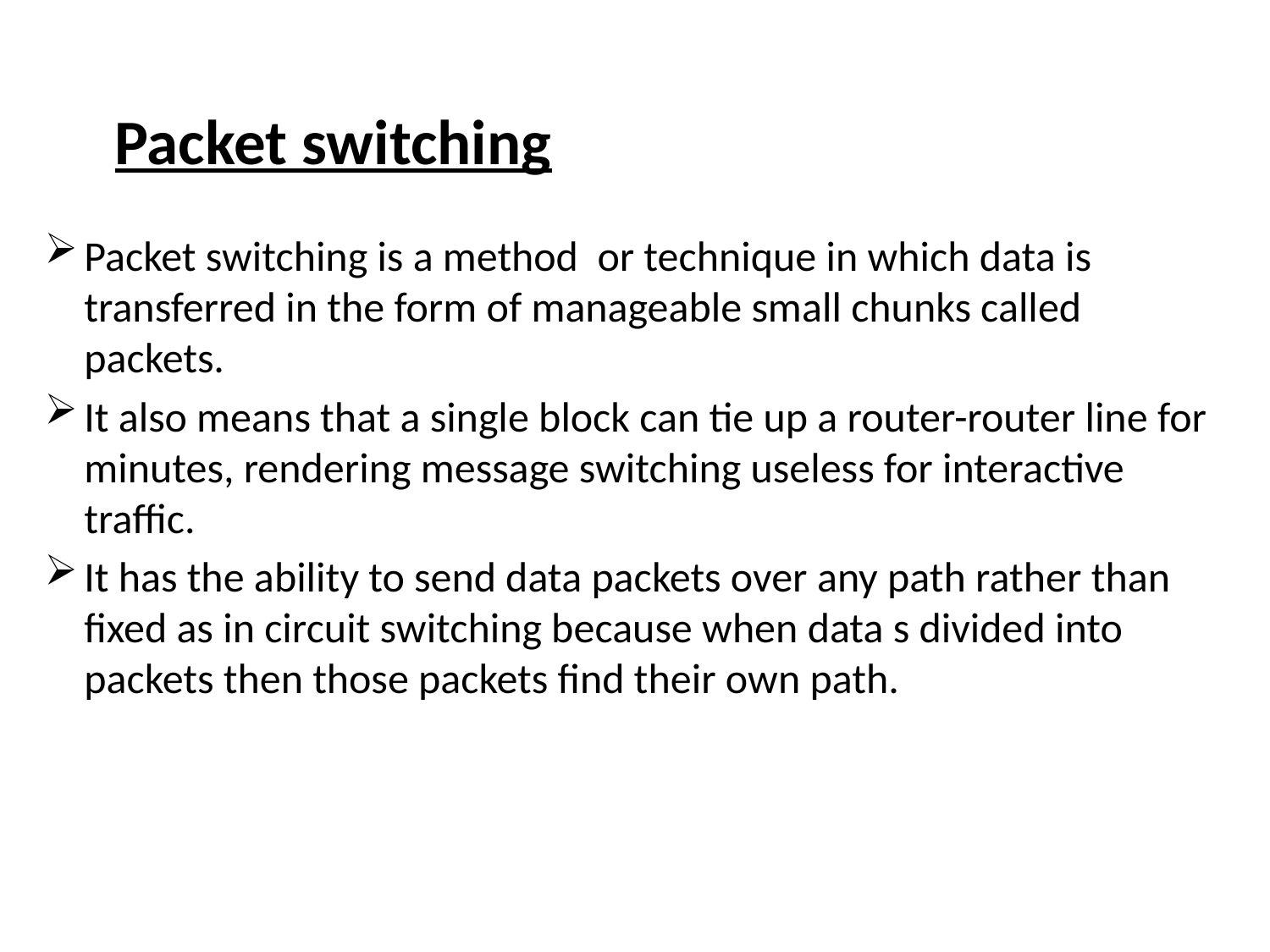

# Packet switching
Packet switching is a method  or technique in which data is transferred in the form of manageable small chunks called packets.
It also means that a single block can tie up a router-router line for minutes, rendering message switching useless for interactive traffic.
It has the ability to send data packets over any path rather than fixed as in circuit switching because when data s divided into packets then those packets find their own path.